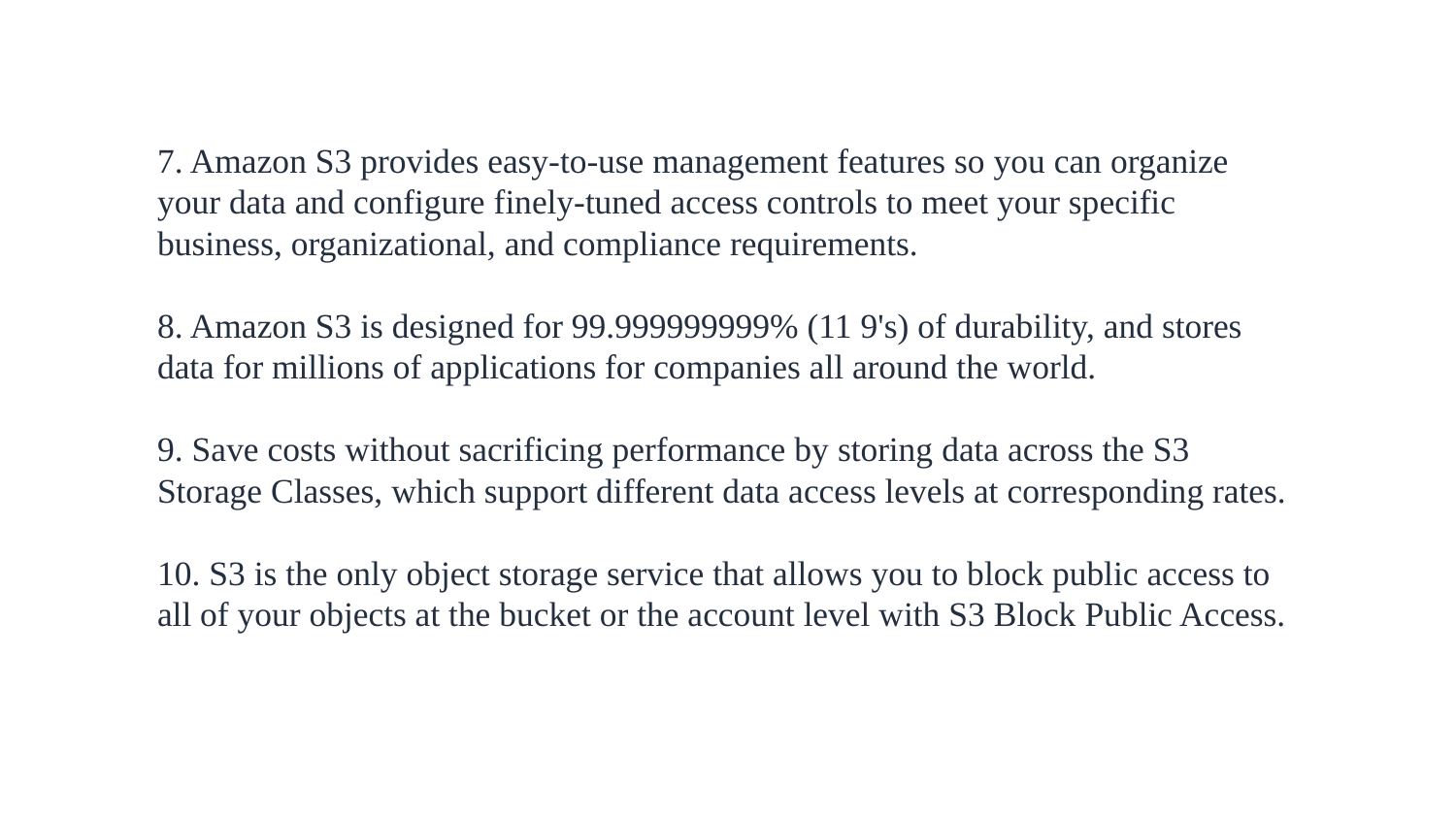

7. Amazon S3 provides easy-to-use management features so you can organize your data and configure finely-tuned access controls to meet your specific business, organizational, and compliance requirements.

8. Amazon S3 is designed for 99.999999999% (11 9's) of durability, and stores data for millions of applications for companies all around the world.

9. Save costs without sacrificing performance by storing data across the S3 Storage Classes, which support different data access levels at corresponding rates.

10. S3 is the only object storage service that allows you to block public access to
all of your objects at the bucket or the account level with S3 Block Public Access.